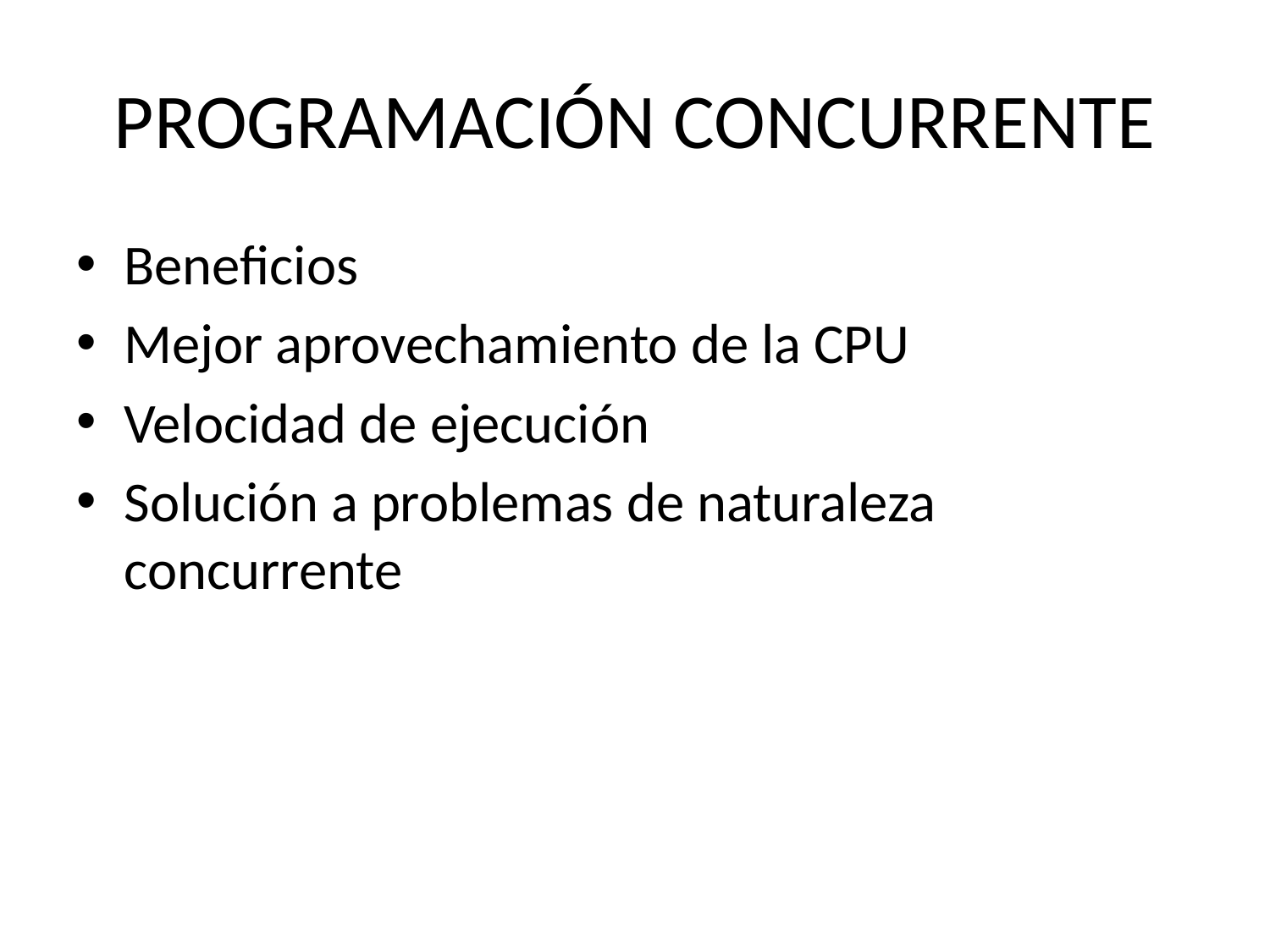

# PROGRAMACIÓN CONCURRENTE
Beneficios
Mejor aprovechamiento de la CPU
Velocidad de ejecución
Solución a problemas de naturaleza concurrente